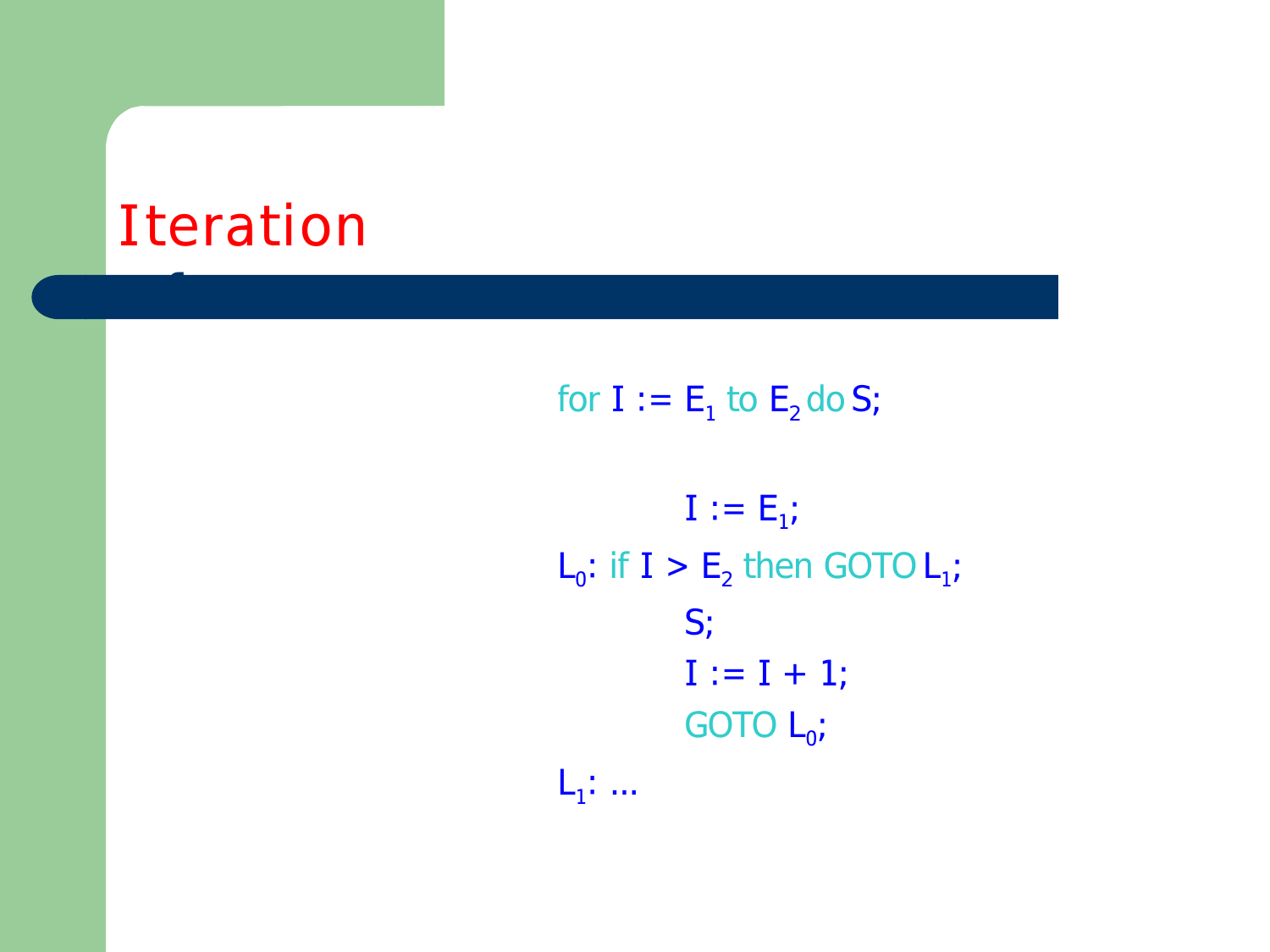

# Iteration
 for:

				for I := E1 to E2 do S;

					I := E1;
				L0: if I > E2 then GOTO L1;
					S;
					I := I + 1;
					GOTO L0;
				L1: …